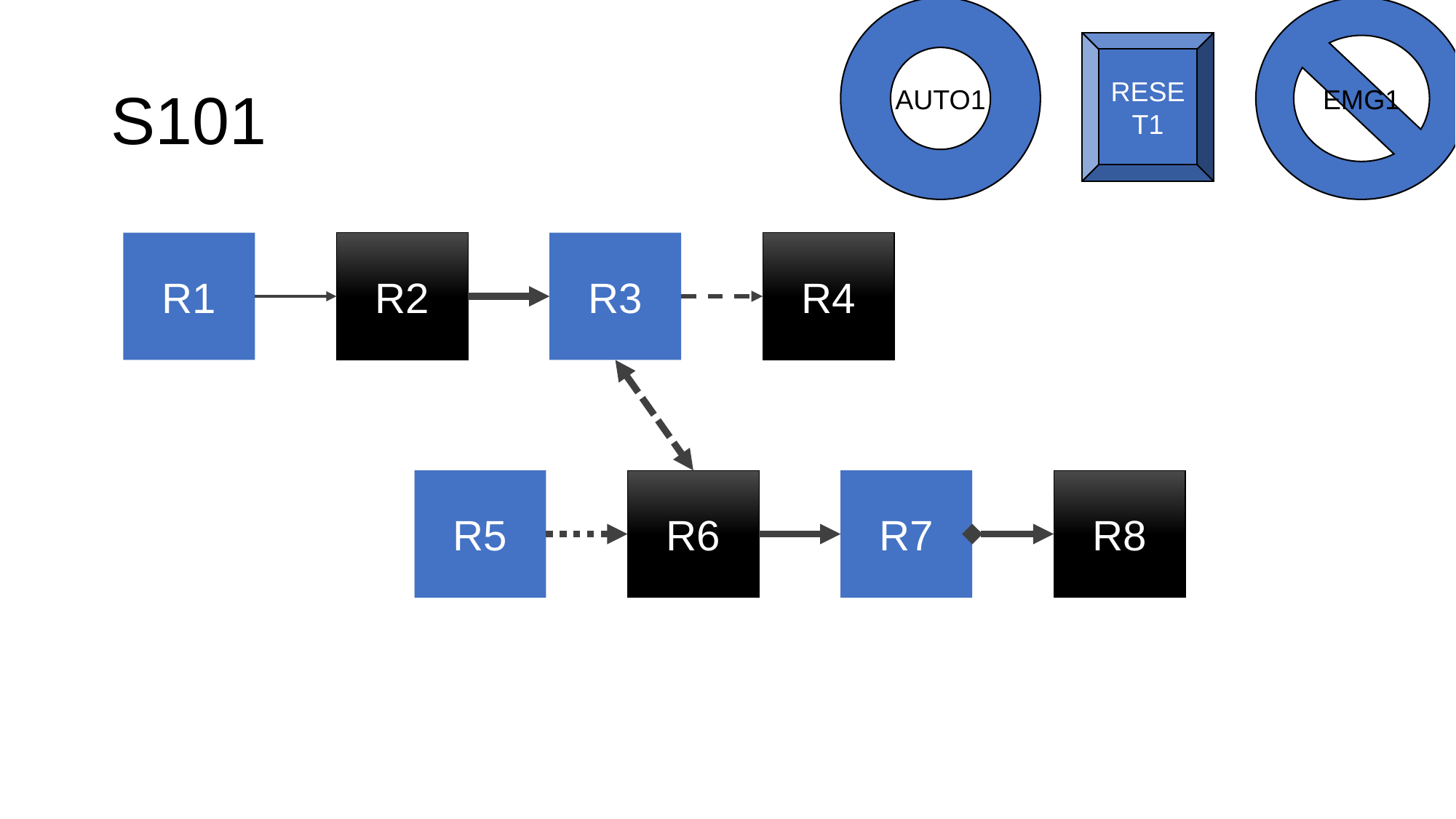

AUTO1
EMG1
RESET1
# S101
R4
R3
R1
R2
R8
R7
R5
R6